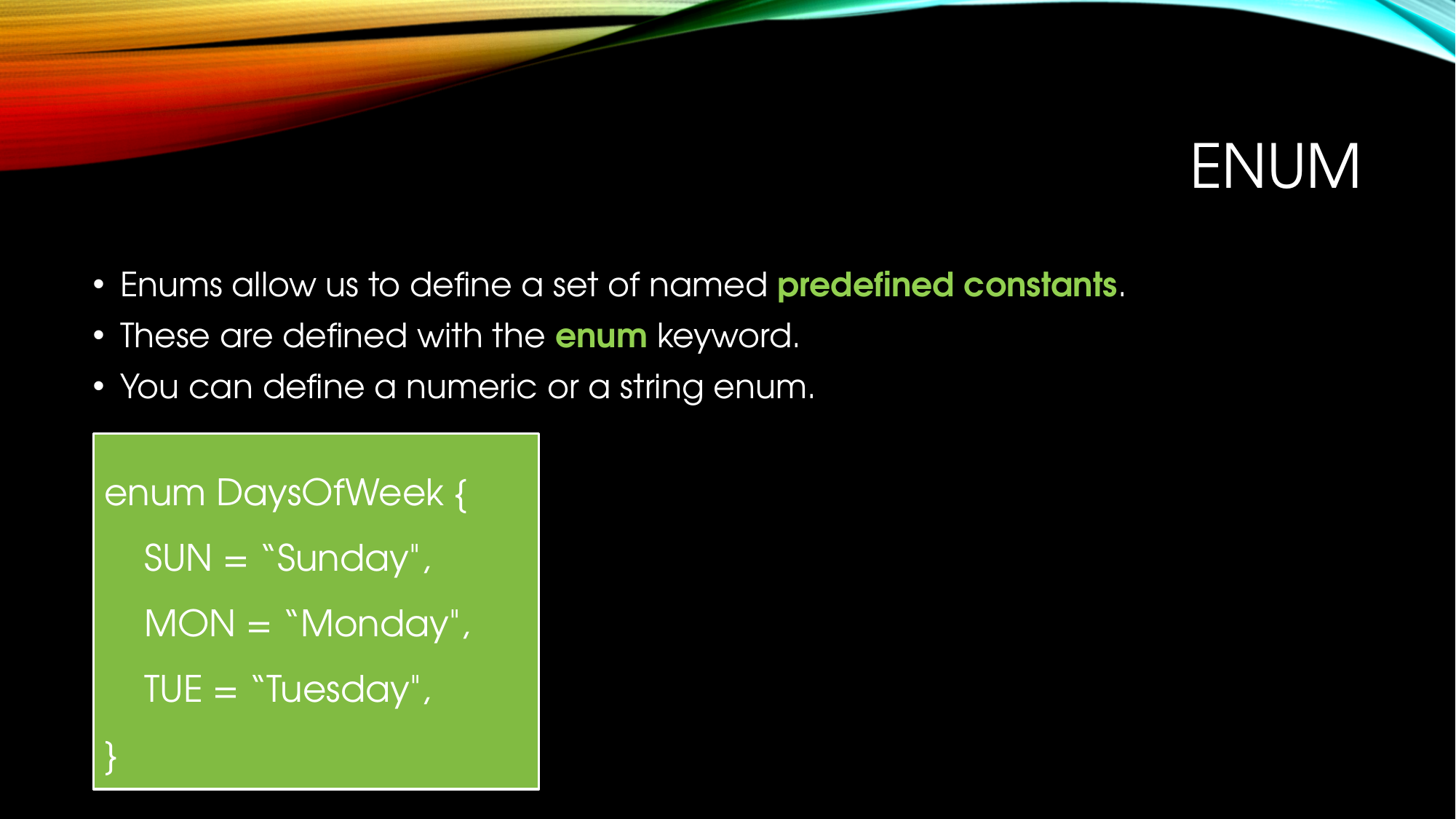

# Enum
Enums allow us to define a set of named predefined constants.
These are defined with the enum keyword.
You can define a numeric or a string enum.
enum DaysOfWeek {
    SUN = “Sunday",
    MON = “Monday",
    TUE = “Tuesday",
}